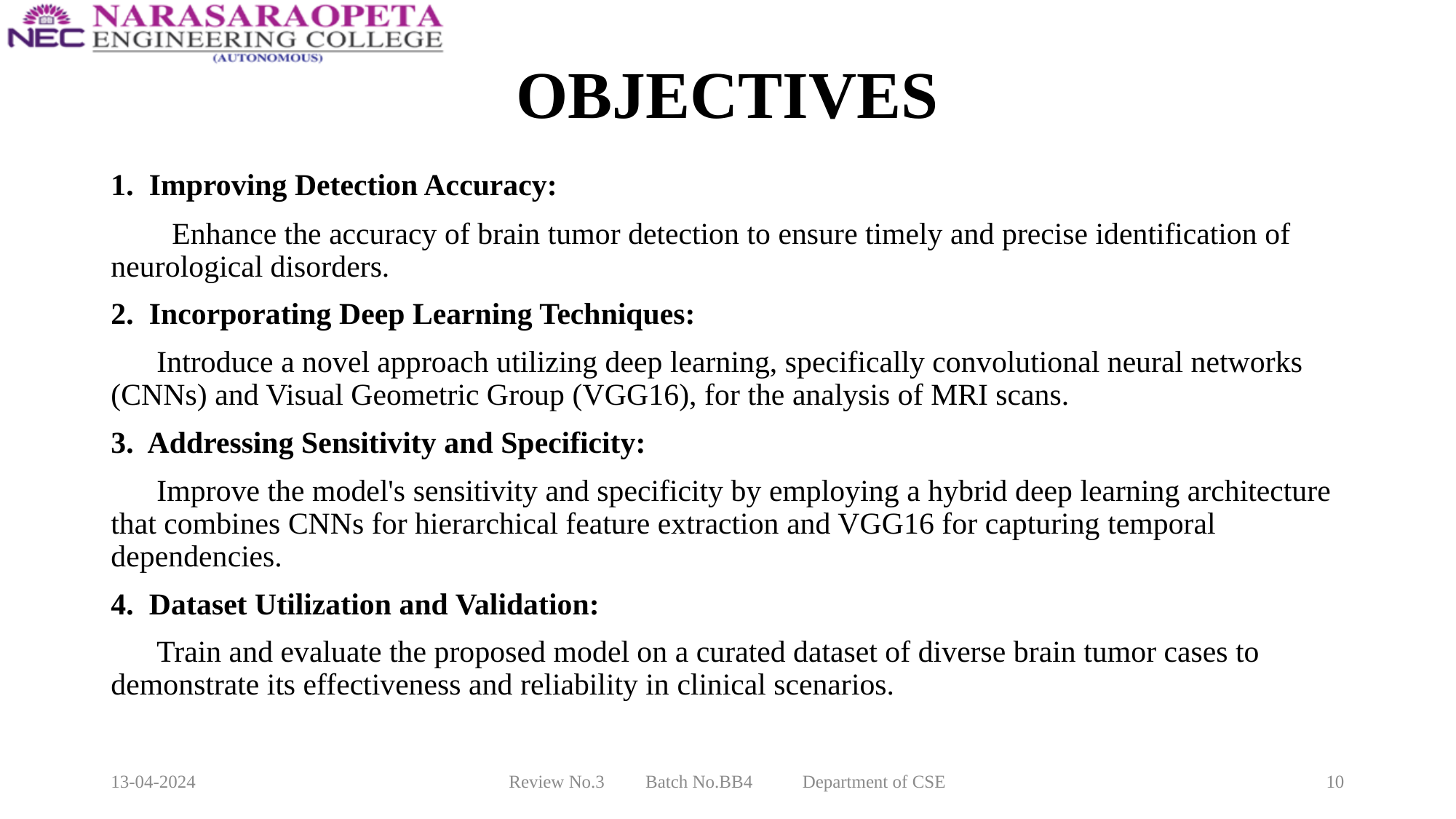

# OBJECTIVES
1.  Improving Detection Accuracy:
        Enhance the accuracy of brain tumor detection to ensure timely and precise identification of neurological disorders.
2.  Incorporating Deep Learning Techniques:
      Introduce a novel approach utilizing deep learning, specifically convolutional neural networks (CNNs) and Visual Geometric Group (VGG16), for the analysis of MRI scans.
3.  Addressing Sensitivity and Specificity:
      Improve the model's sensitivity and specificity by employing a hybrid deep learning architecture that combines CNNs for hierarchical feature extraction and VGG16 for capturing temporal dependencies.
4.  Dataset Utilization and Validation:
      Train and evaluate the proposed model on a curated dataset of diverse brain tumor cases to demonstrate its effectiveness and reliability in clinical scenarios.
13-04-2024
Review No.3         Batch No.BB4           Department of CSE
10